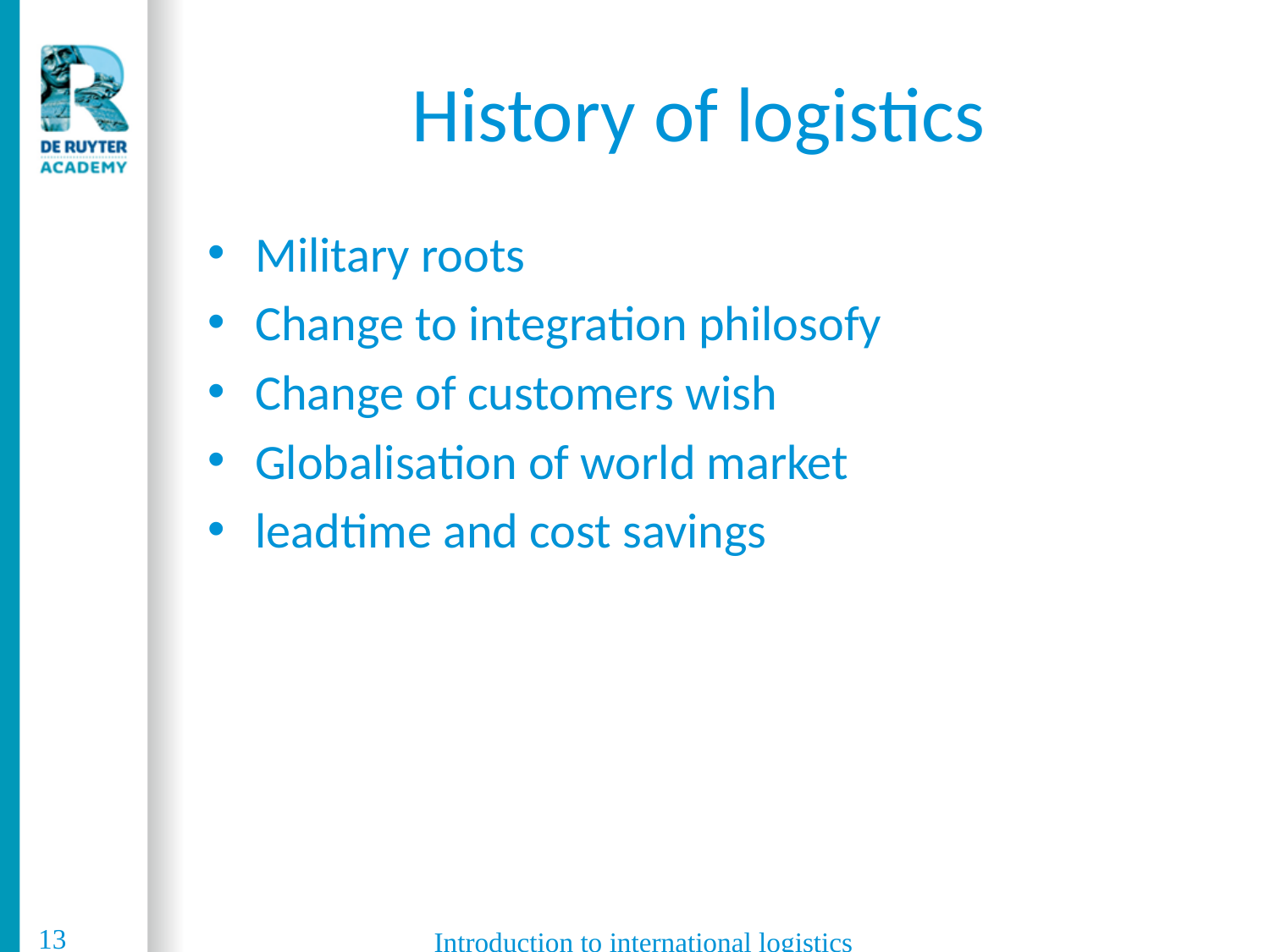

# History of logistics
Military roots
Change to integration philosofy
Change of customers wish
Globalisation of world market
leadtime and cost savings

13
Introduction to international logistics